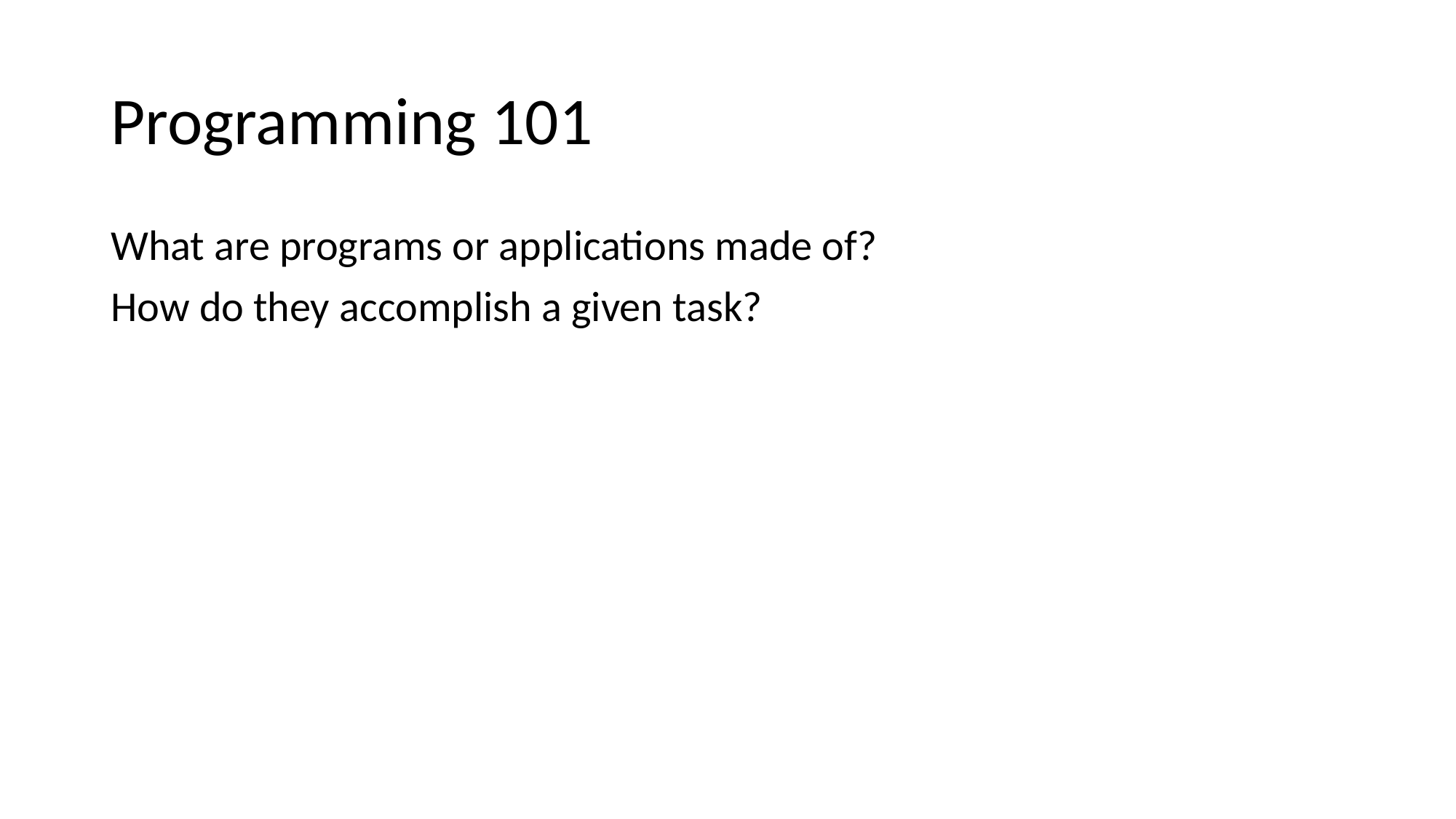

# Programming 101
What are programs or applications made of?
How do they accomplish a given task?